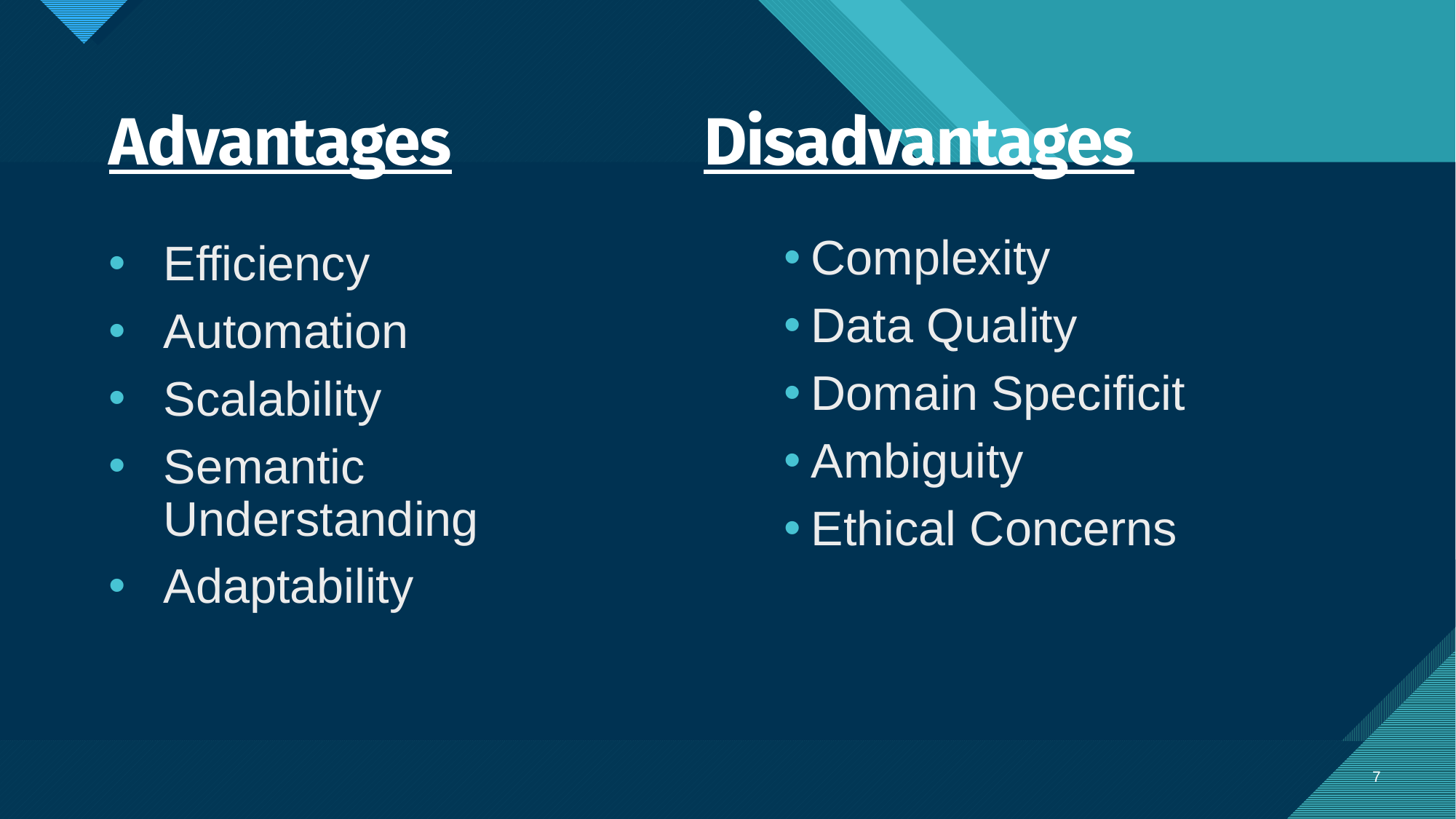

# Advantages                 Disadvantages
Complexity
Data Quality
Domain Specificit
Ambiguity
Ethical Concerns
Efficiency
Automation
Scalability
Semantic Understanding
Adaptability
7